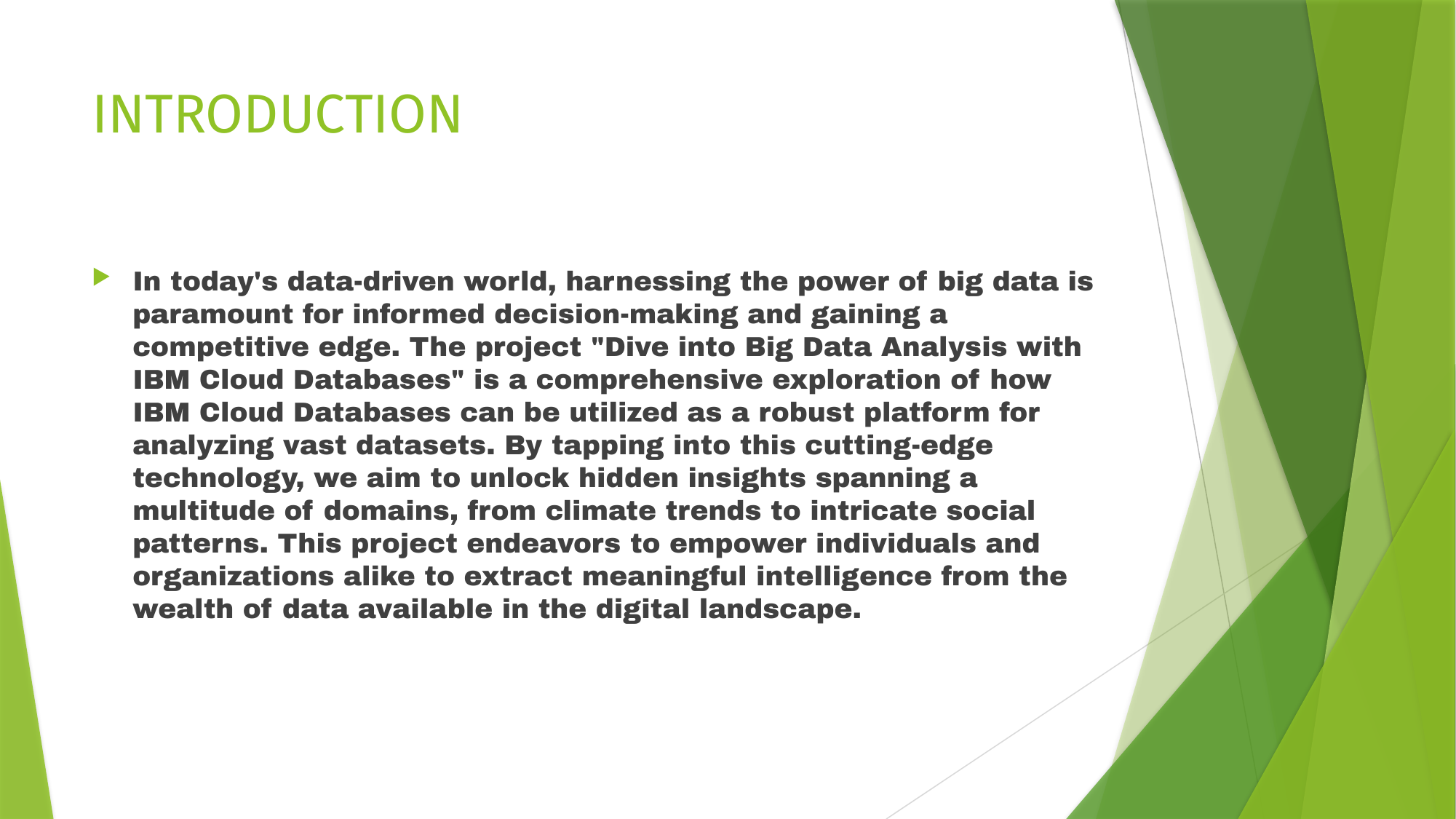

# INTRODUCTION
In today's data-driven world, harnessing the power of big data is paramount for informed decision-making and gaining a competitive edge. The project "Dive into Big Data Analysis with IBM Cloud Databases" is a comprehensive exploration of how IBM Cloud Databases can be utilized as a robust platform for analyzing vast datasets. By tapping into this cutting-edge technology, we aim to unlock hidden insights spanning a multitude of domains, from climate trends to intricate social patterns. This project endeavors to empower individuals and organizations alike to extract meaningful intelligence from the wealth of data available in the digital landscape.